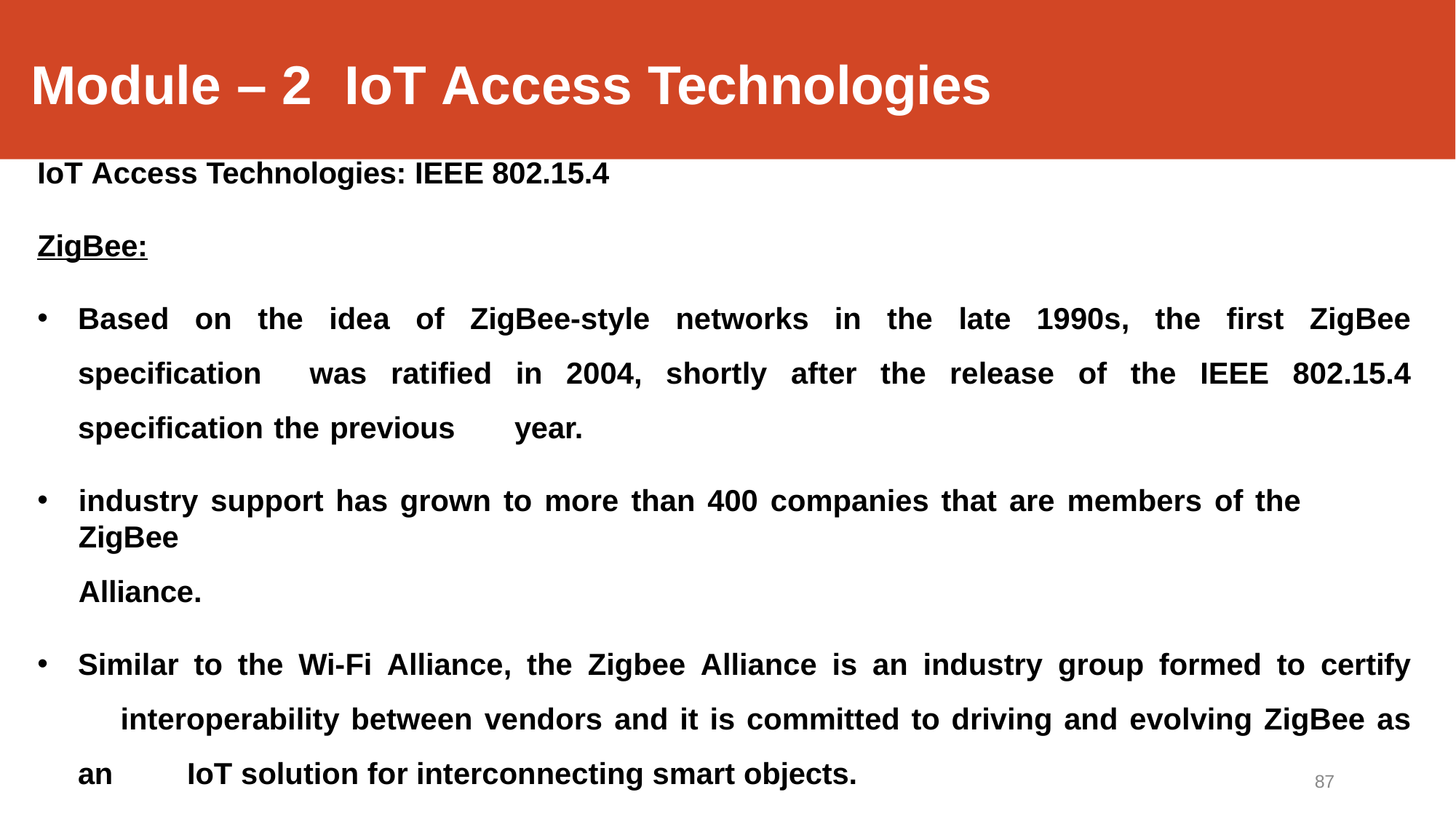

# Module – 2	IoT Access Technologies
IoT Access Technologies: IEEE 802.15.4
ZigBee:
Based on the idea of ZigBee-style networks in the late 1990s, the first ZigBee specification 	was ratified in 2004, shortly after the release of the IEEE 802.15.4 specification the previous 	year.
industry support has grown to more than 400 companies that are members of the ZigBee
Alliance.
Similar to the Wi-Fi Alliance, the Zigbee Alliance is an industry group formed to certify 	interoperability between vendors and it is committed to driving and evolving ZigBee as an 	IoT solution for interconnecting smart objects.
87